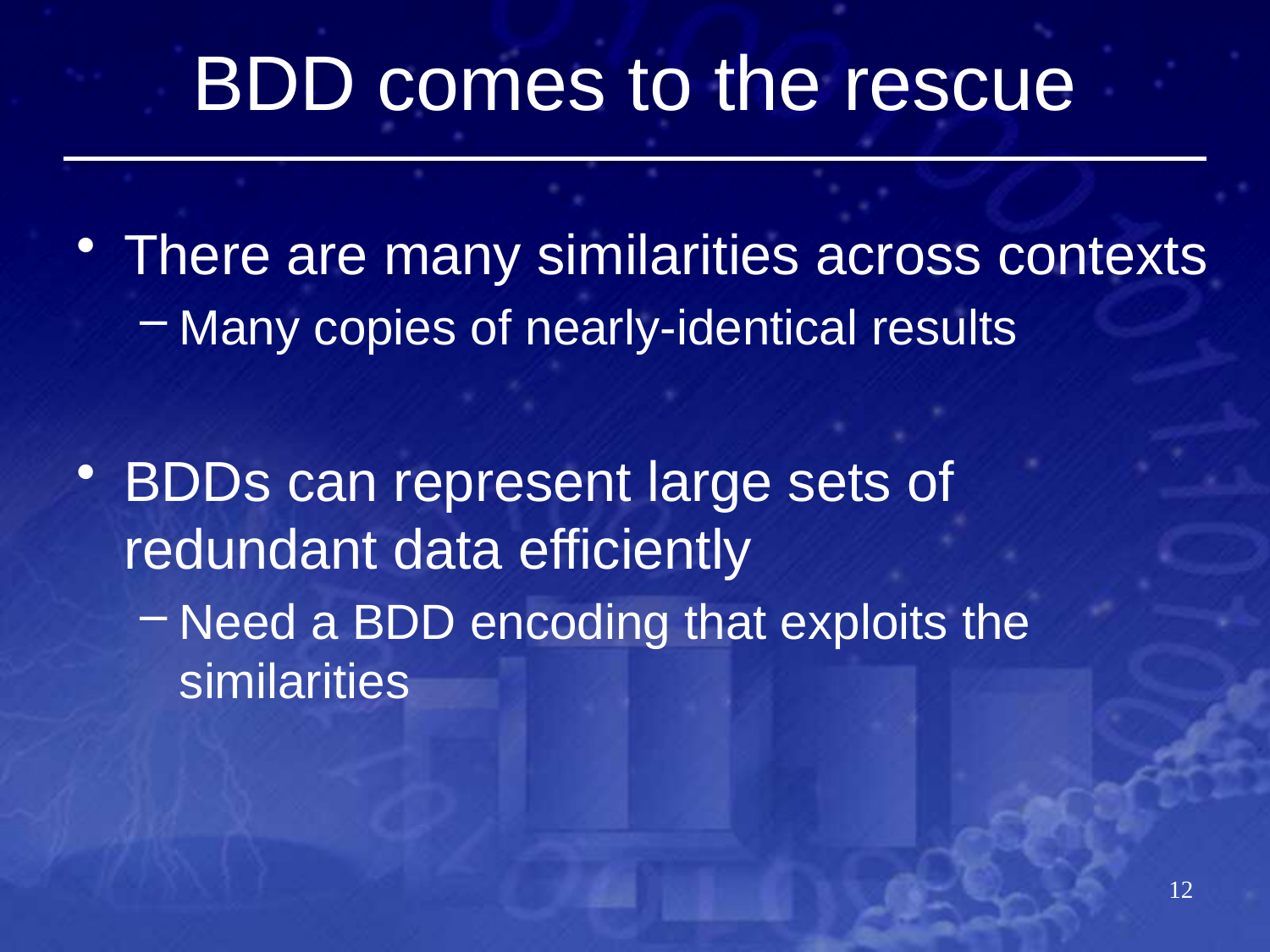

# BDD comes to the rescue
There are many similarities across contexts
Many copies of nearly-identical results

BDDs can represent large sets of redundant data efficiently
Need a BDD encoding that exploits the similarities
12